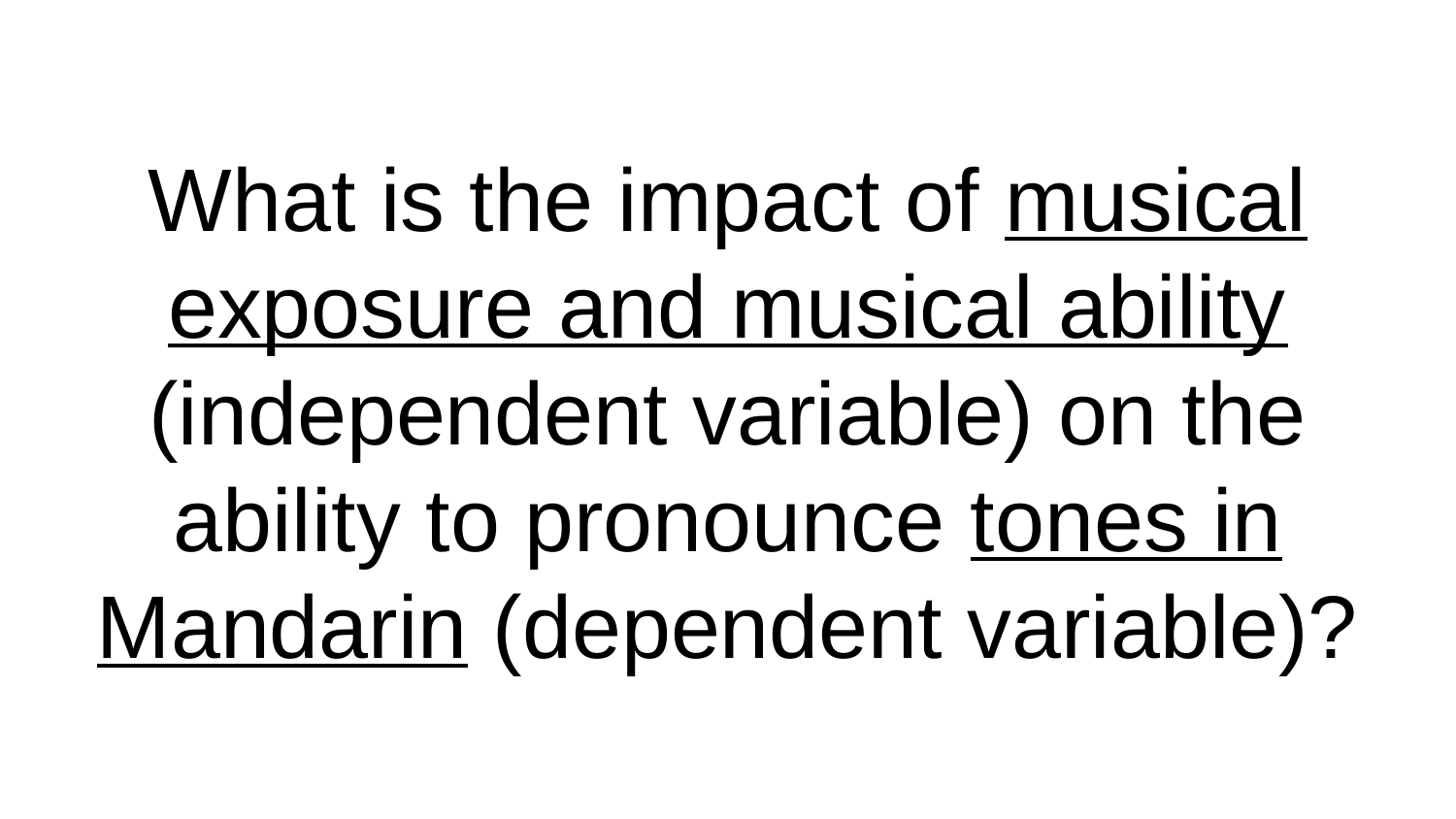

# What is the impact of musical exposure and musical ability (independent variable) on the ability to pronounce tones in Mandarin (dependent variable)?